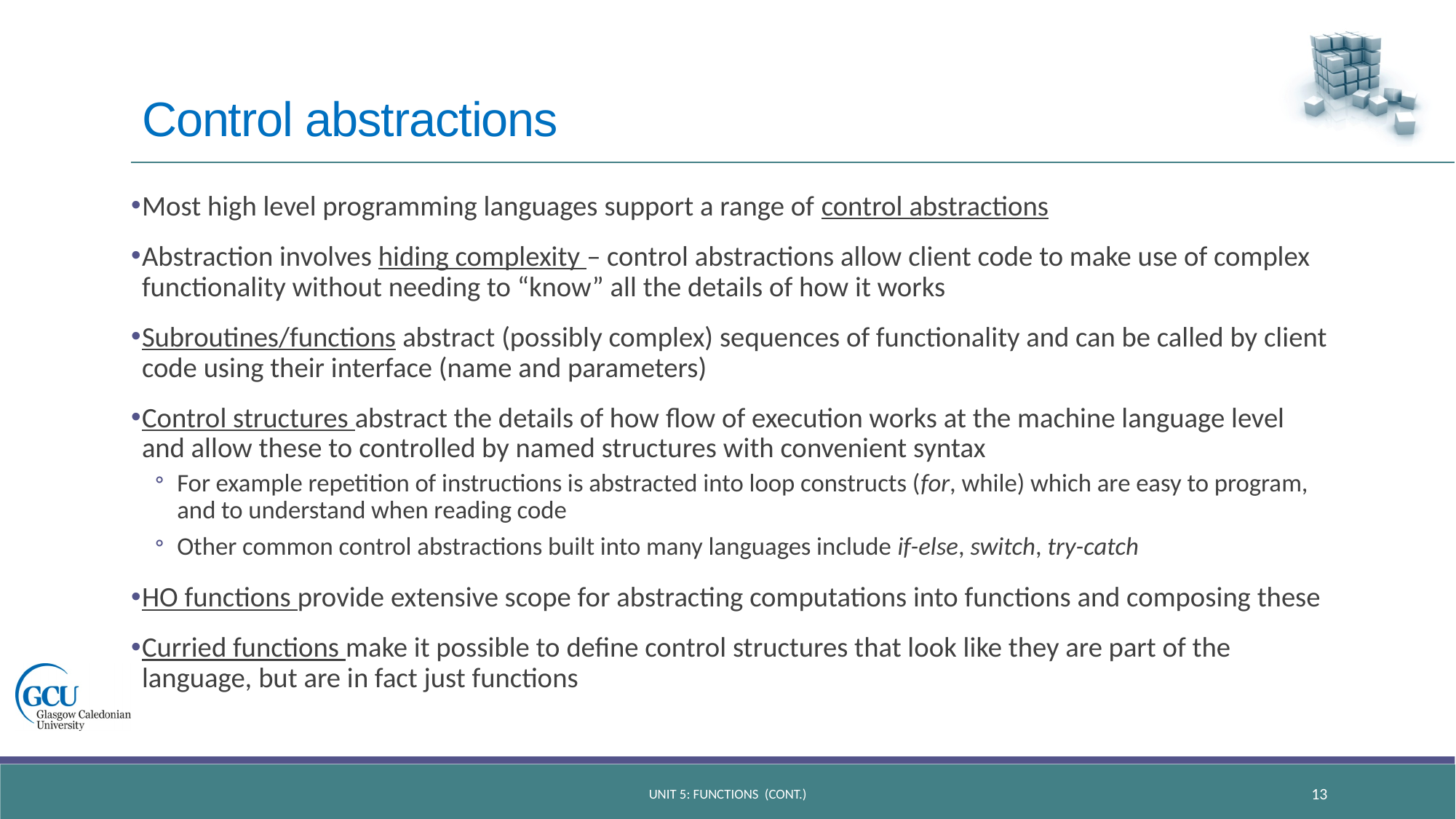

# Control abstractions
Most high level programming languages support a range of control abstractions
Abstraction involves hiding complexity – control abstractions allow client code to make use of complex functionality without needing to “know” all the details of how it works
Subroutines/functions abstract (possibly complex) sequences of functionality and can be called by client code using their interface (name and parameters)
Control structures abstract the details of how flow of execution works at the machine language level and allow these to controlled by named structures with convenient syntax
For example repetition of instructions is abstracted into loop constructs (for, while) which are easy to program, and to understand when reading code
Other common control abstractions built into many languages include if-else, switch, try-catch
HO functions provide extensive scope for abstracting computations into functions and composing these
Curried functions make it possible to define control structures that look like they are part of the language, but are in fact just functions

unit 5: functions  (CONT.)
13